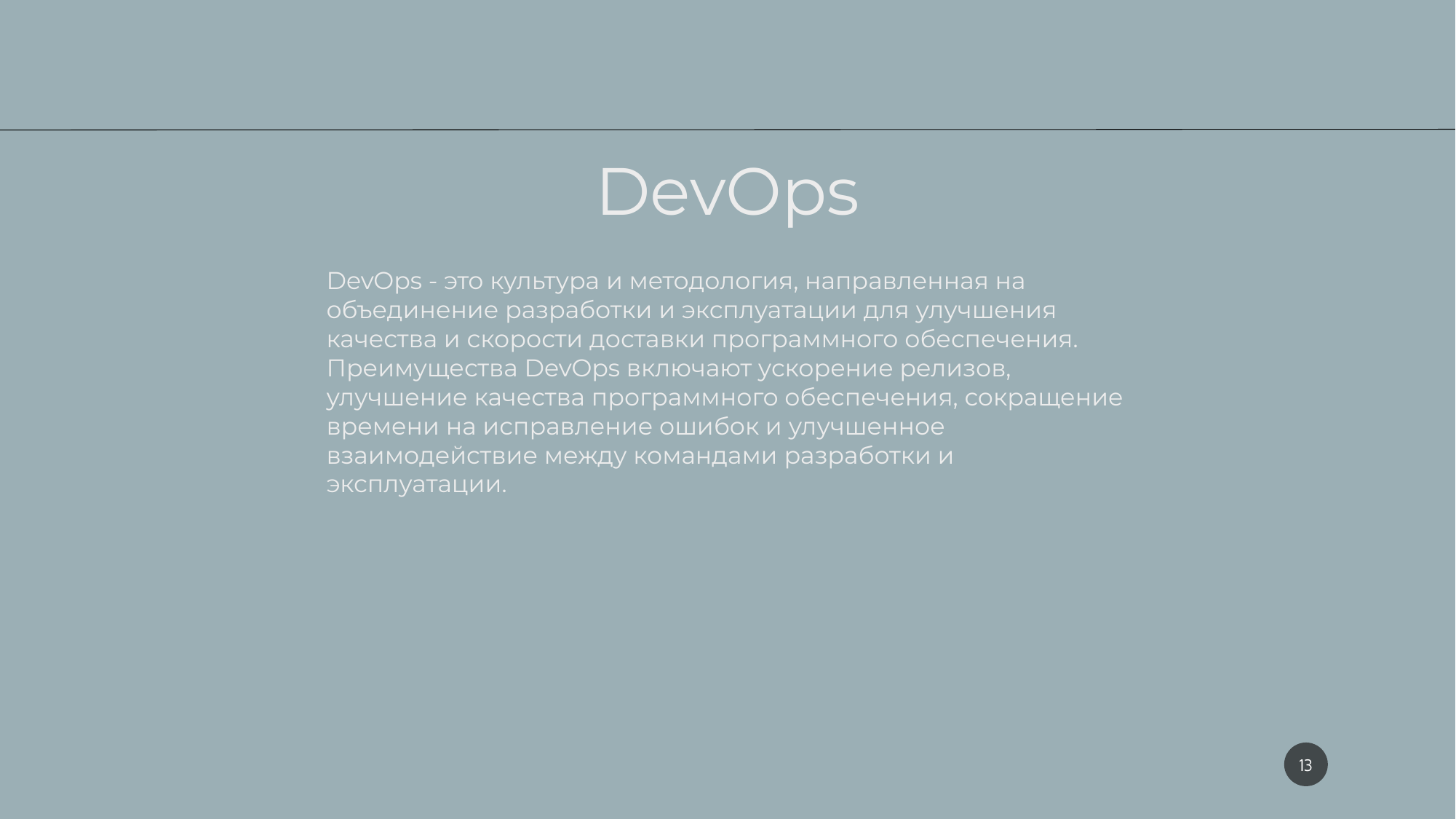

DevOps
DevOps - это культура и методология, направленная на объединение разработки и эксплуатации для улучшения качества и скорости доставки программного обеспечения. Преимущества DevOps включают ускорение релизов, улучшение качества программного обеспечения, сокращение времени на исправление ошибок и улучшенное взаимодействие между командами разработки и эксплуатации.
13